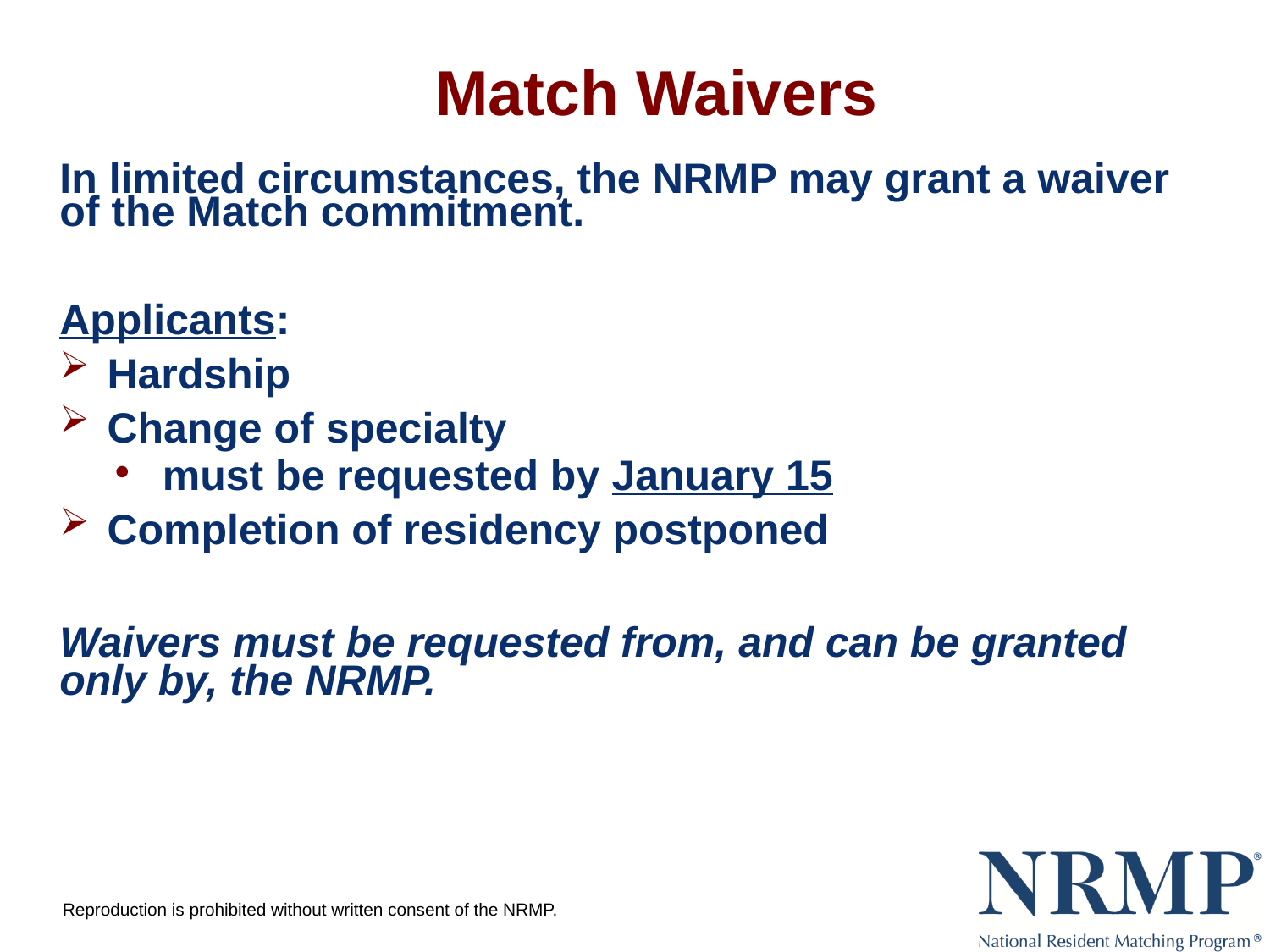

# Match Waivers
In limited circumstances, the NRMP may grant a waiver of the Match commitment.

Applicants:
Hardship
Change of specialty
must be requested by January 15
Completion of residency postponed

Waivers must be requested from, and can be granted only by, the NRMP.